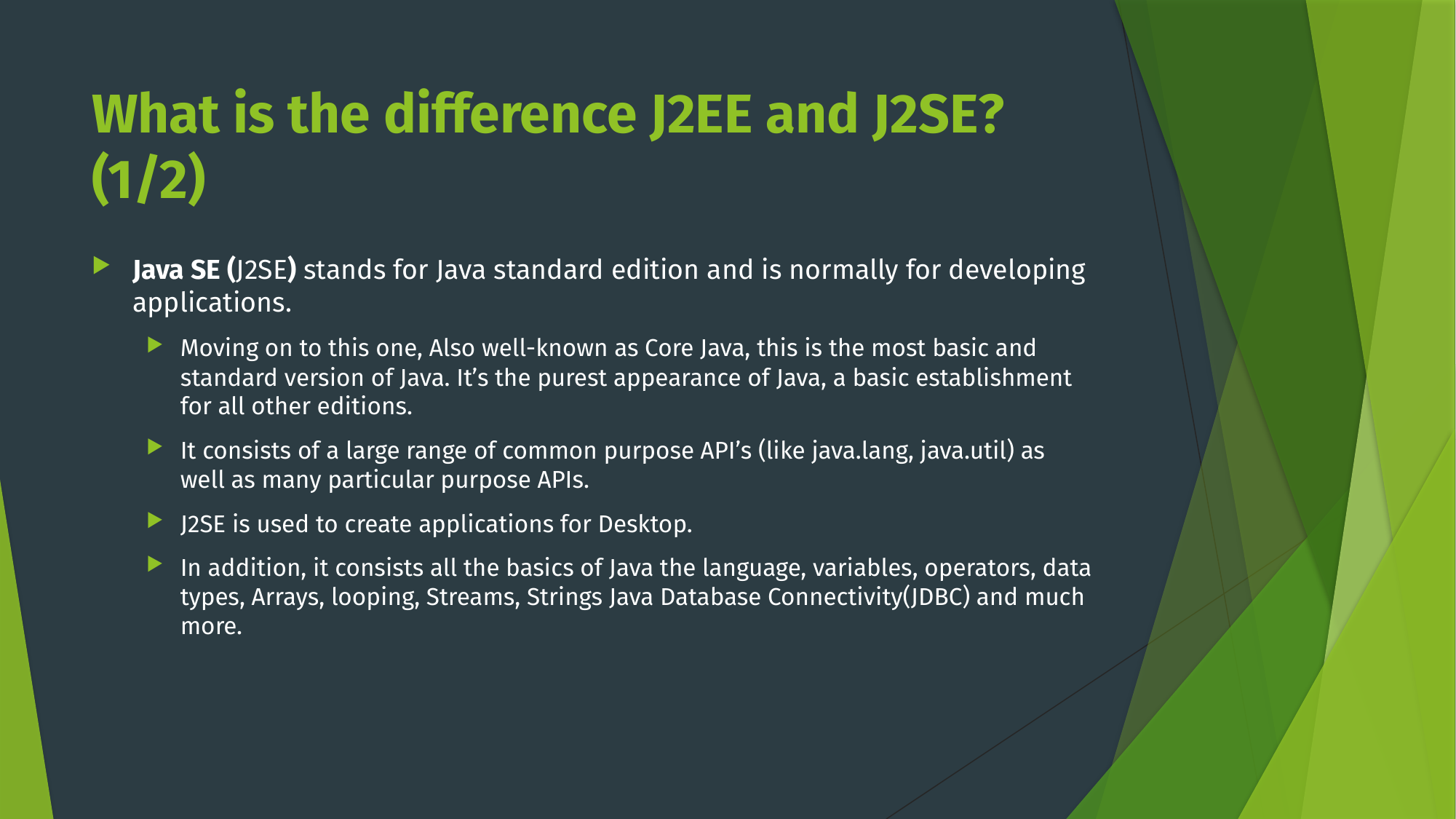

# What is the difference J2EE and J2SE? (1/2)
Java SE (J2SE) stands for Java standard edition and is normally for developing applications.
Moving on to this one, Also well-known as Core Java, this is the most basic and standard version of Java. It’s the purest appearance of Java, a basic establishment for all other editions.
It consists of a large range of common purpose API’s (like java.lang, java.util) as well as many particular purpose APIs.
J2SE is used to create applications for Desktop.
In addition, it consists all the basics of Java the language, variables, operators, data types, Arrays, looping, Streams, Strings Java Database Connectivity(JDBC) and much more.